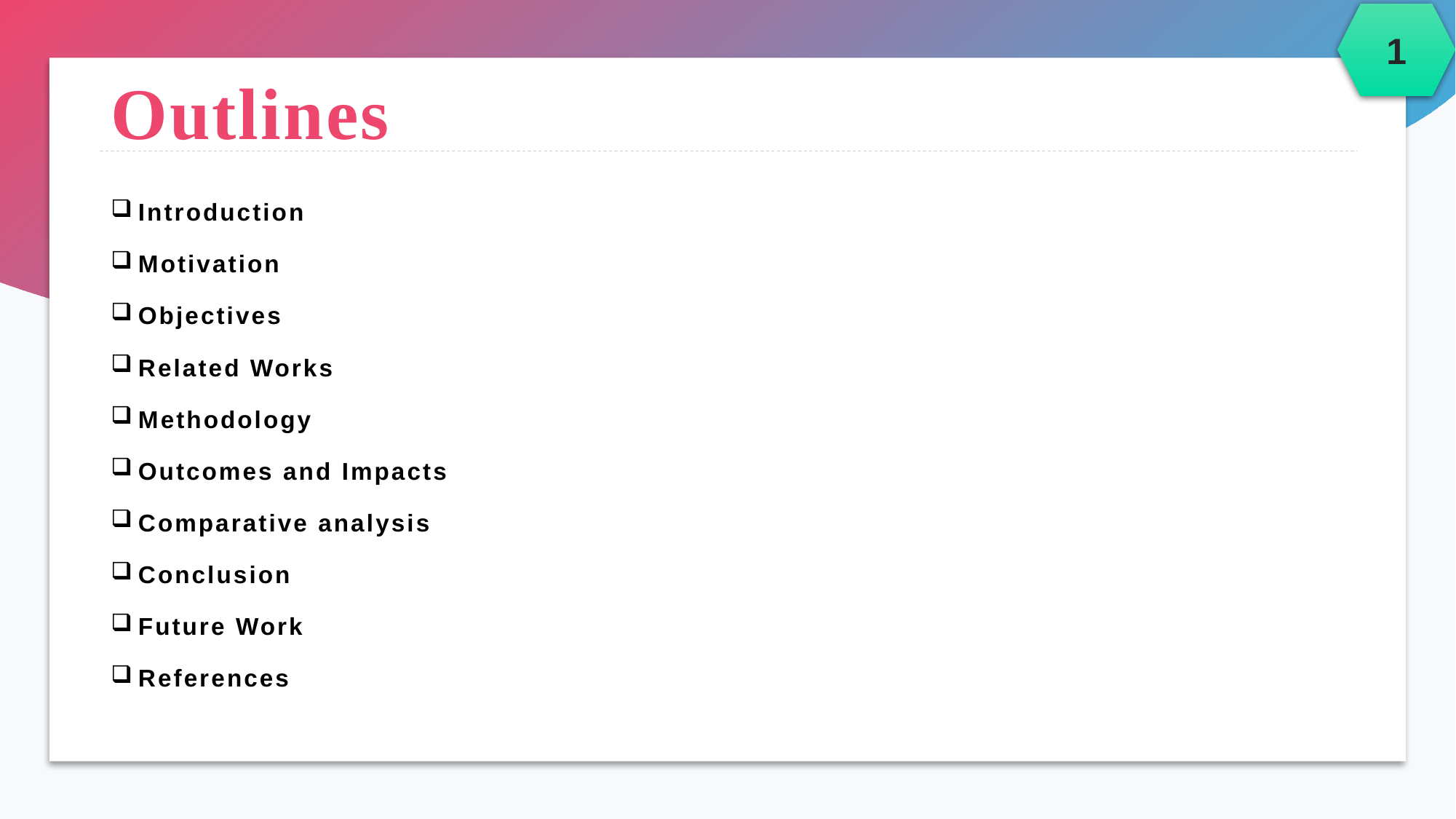

1
# Outlines
Introduction
Motivation
Objectives
Related Works
Methodology
Outcomes and Impacts
Comparative analysis
Conclusion
Future Work
References